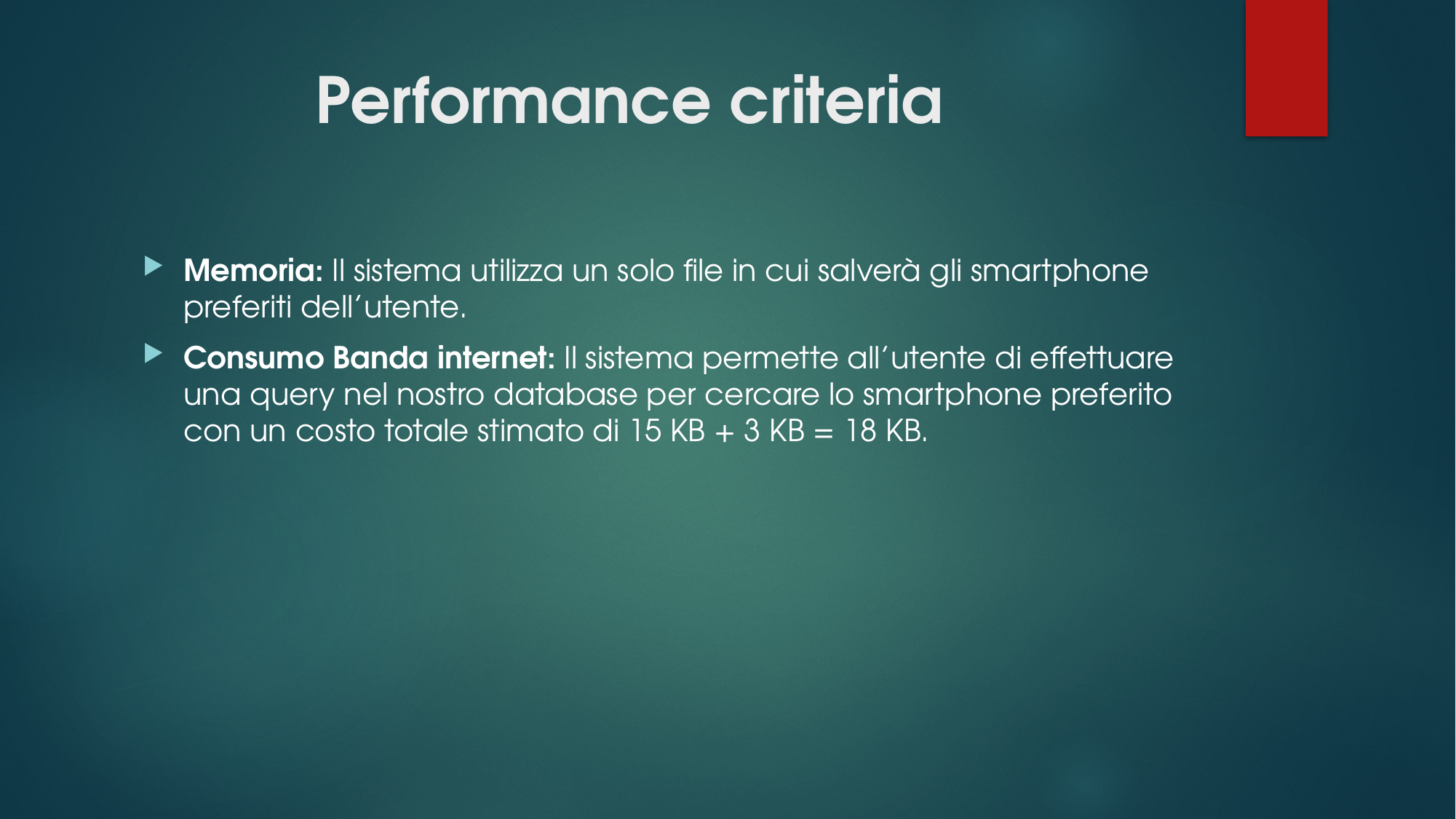

# Performance criteria
Memoria: Il sistema utilizza un solo file in cui salverà gli smartphone preferiti dell’utente.
Consumo Banda internet: Il sistema permette all’utente di effettuare una query nel nostro database per cercare lo smartphone preferito con un costo totale stimato di 15 KB + 3 KB = 18 KB.